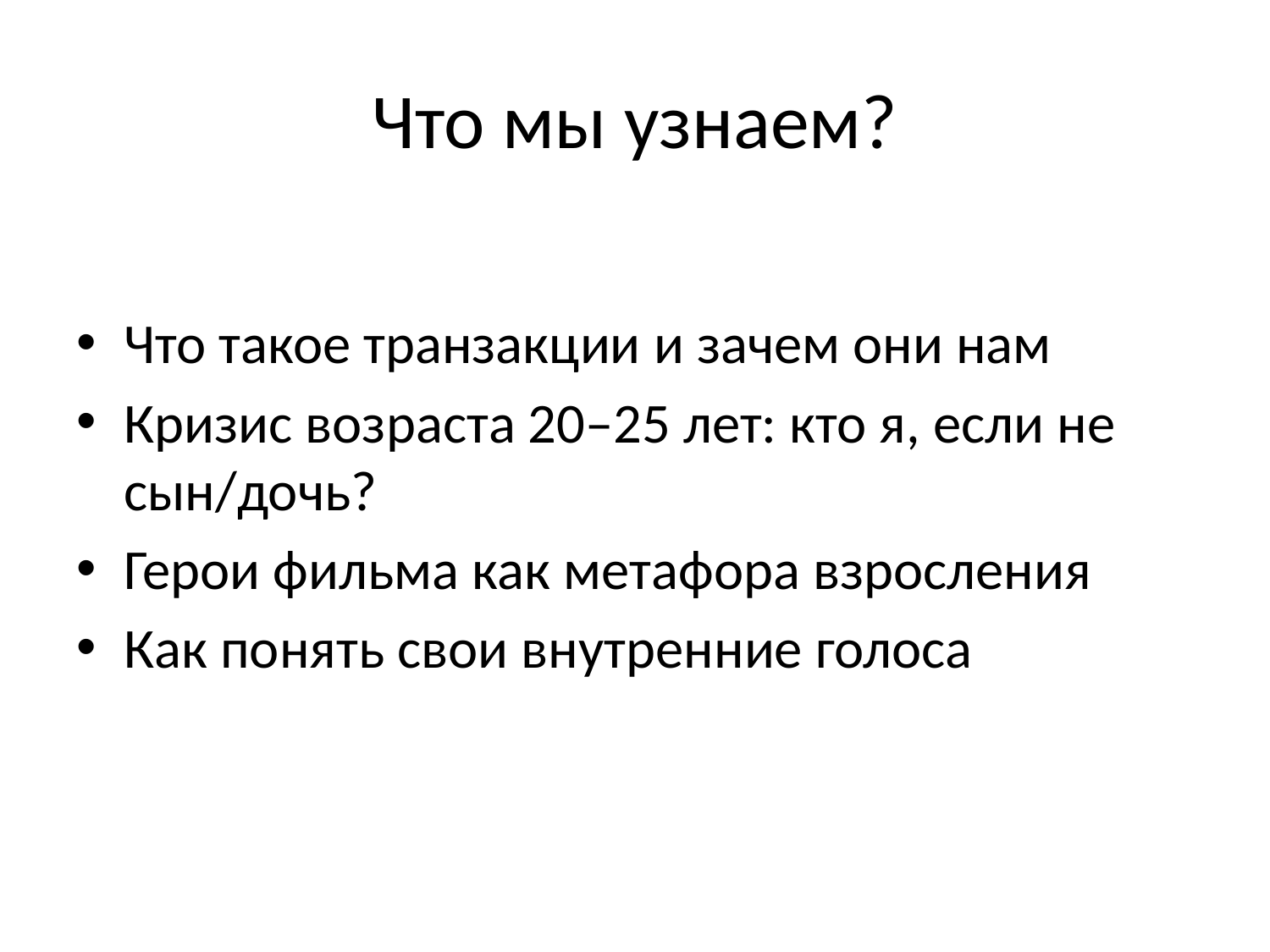

# Что мы узнаем?

Что такое транзакции и зачем они нам
Кризис возраста 20–25 лет: кто я, если не сын/дочь?
Герои фильма как метафора взросления
Как понять свои внутренние голоса